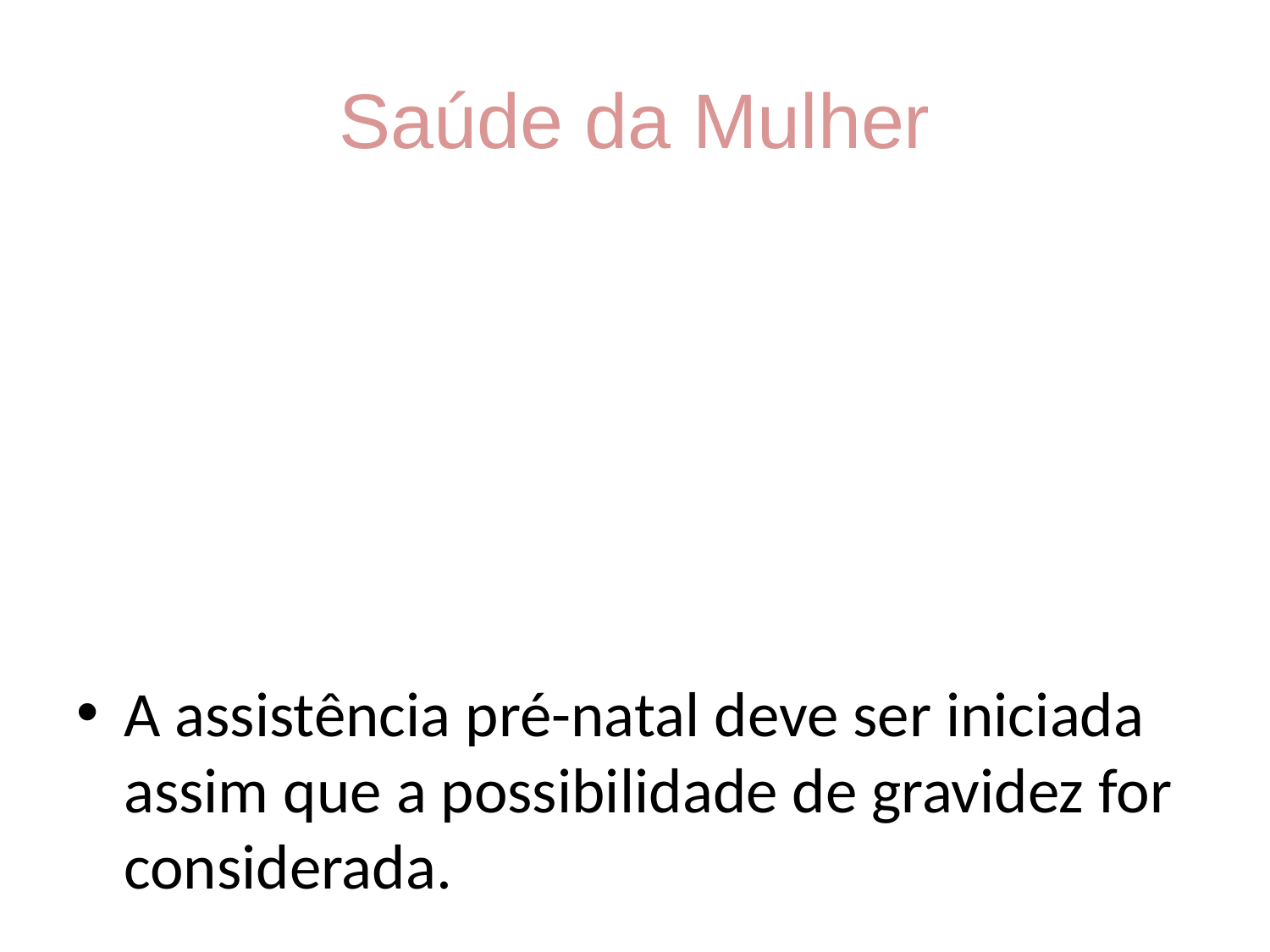

# Saúde da Mulher

A assistência pré-natal deve ser iniciada assim que a possibilidade de gravidez for considerada.